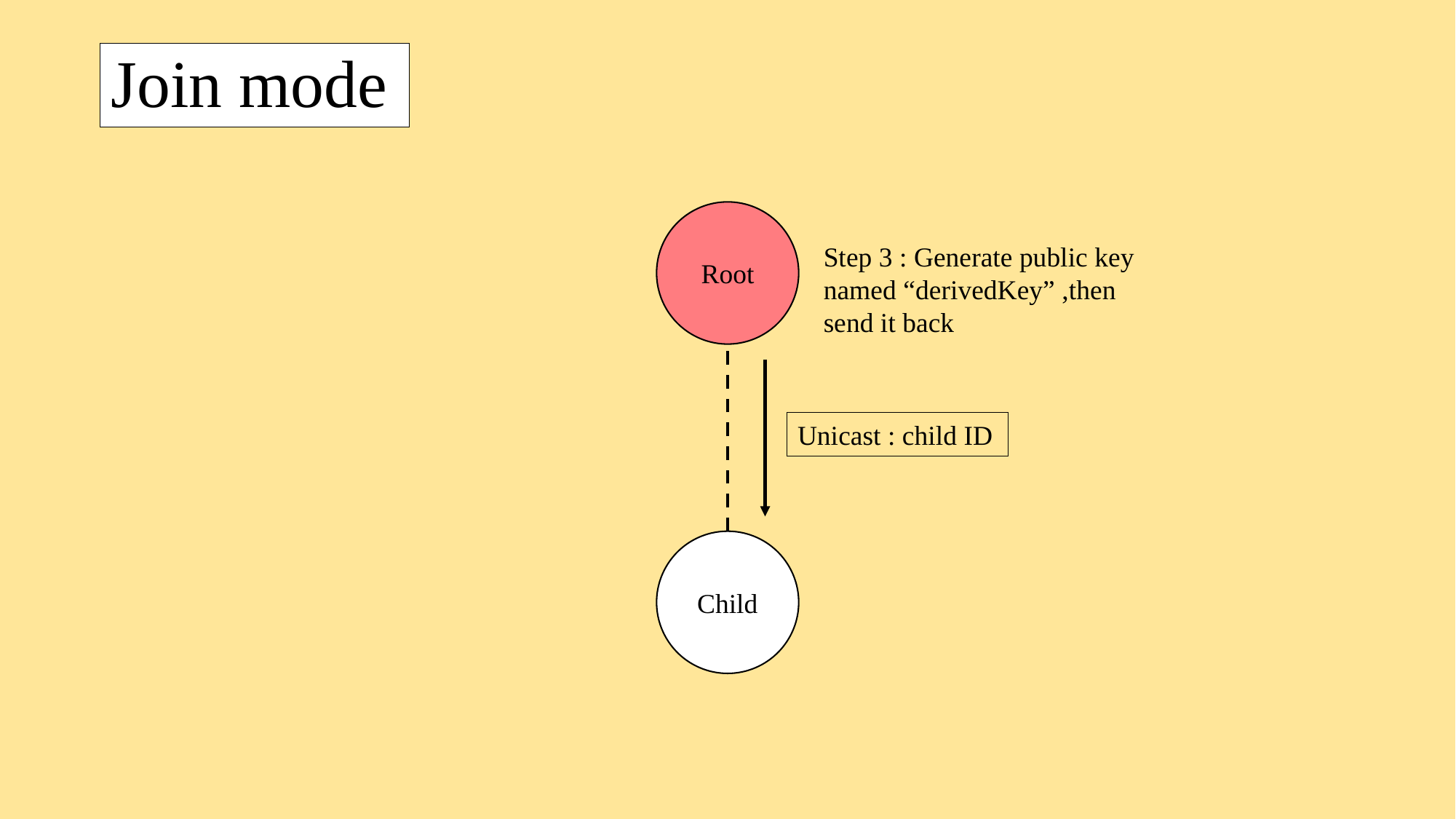

# Join mode
Root
Step 3 : Generate public key named “derivedKey” ,then send it back
Unicast : child ID
Child